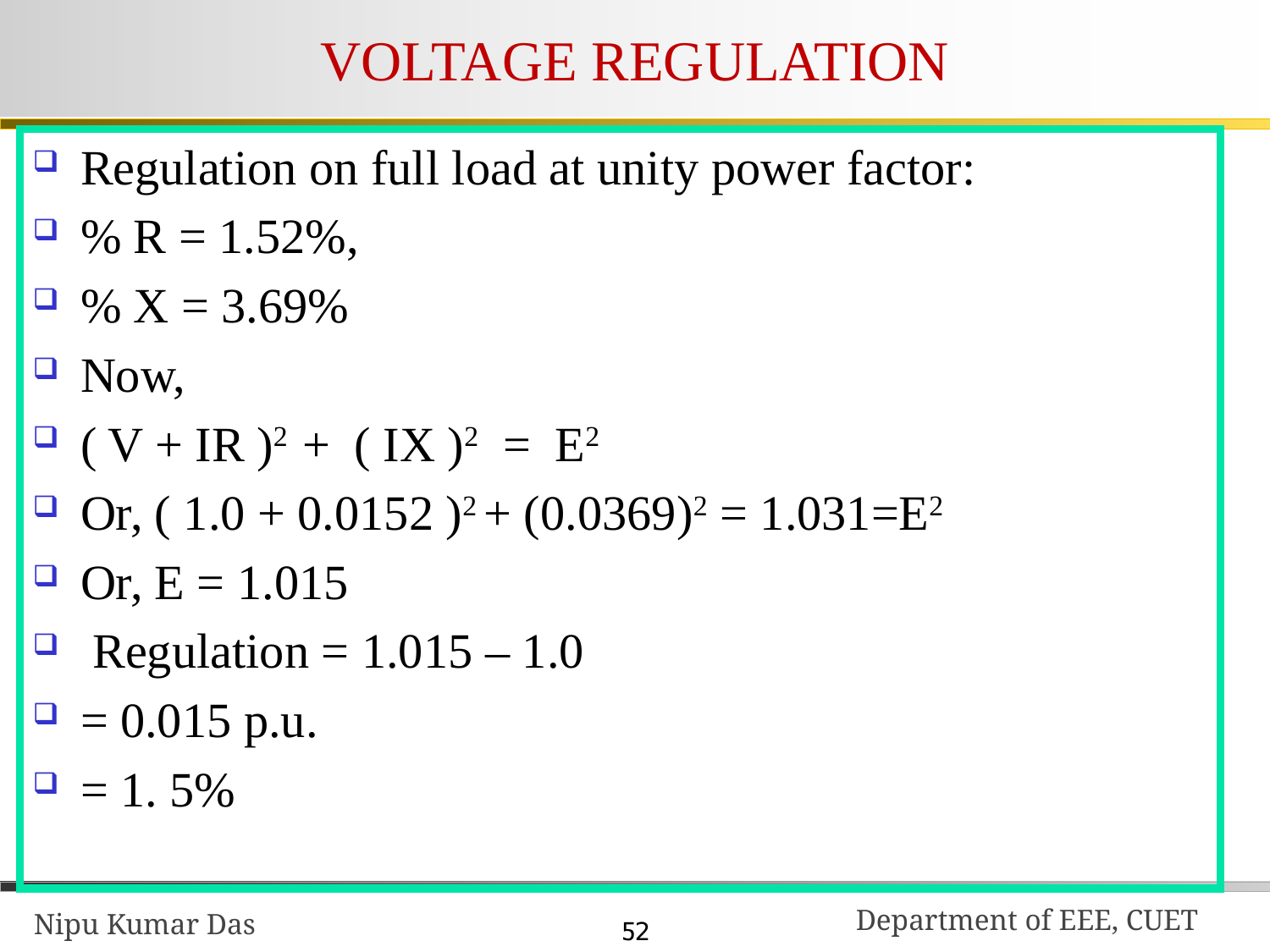

# VOLTAGE REGULATION
Regulation on full load at unity power factor:
% R = 1.52%,
% X = 3.69%
Now,
( V + IR )2  +  ( IX )2  =  E2
Or, ( 1.0 + 0.0152 )2 + (0.0369)2 = 1.031=E2
Or, E = 1.015
 Regulation = 1.015 – 1.0
= 0.015 p.u.
= 1. 5%